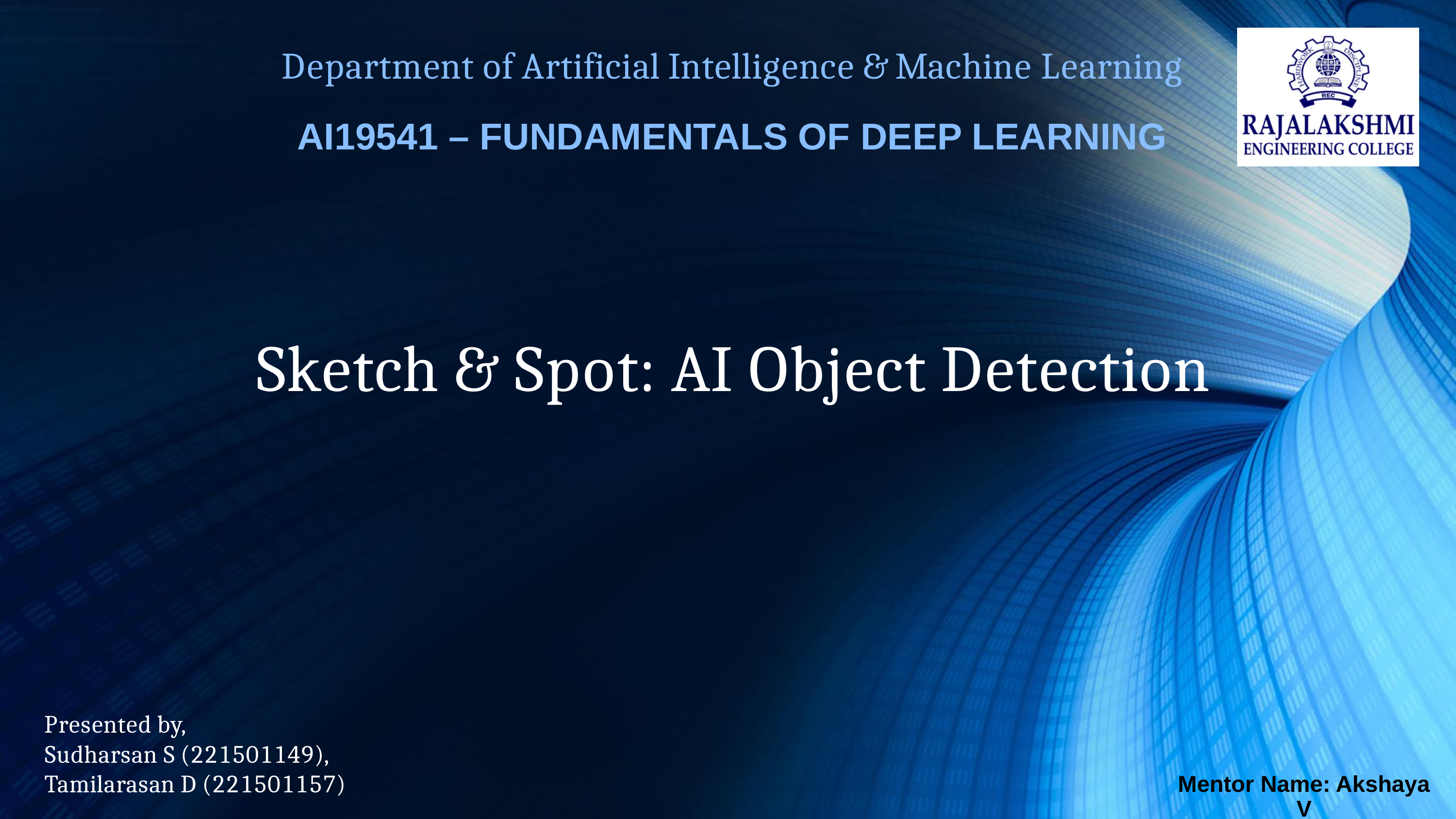

Department of Artificial Intelligence & Machine Learning

AI19541 – FUNDAMENTALS OF DEEP LEARNING
Sketch & Spot: AI Object Detection
 Presented by,
 Sudharsan S (221501149),
 Tamilarasan D (221501157)
Mentor Name: Akshaya V